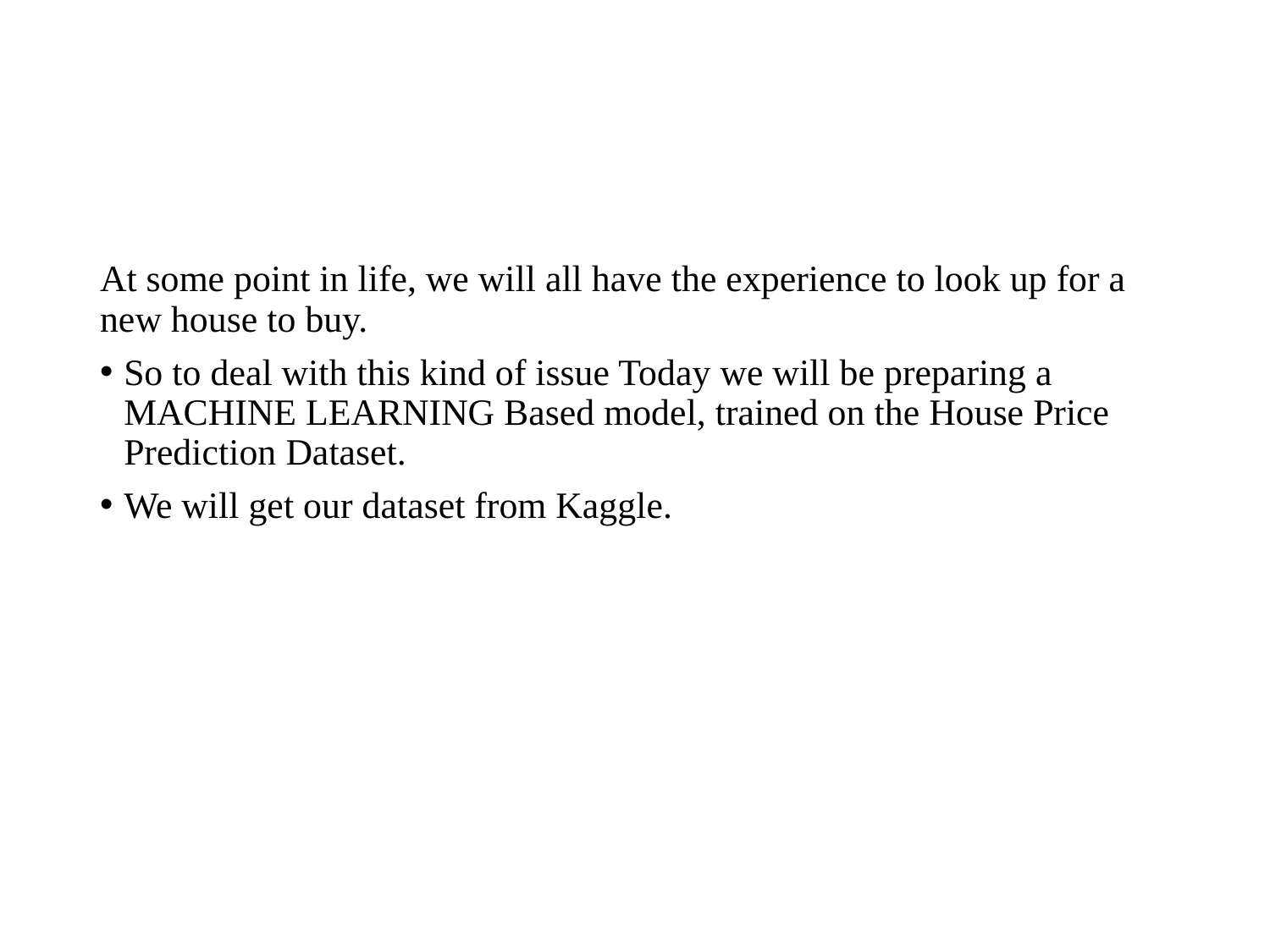

#
At some point in life, we will all have the experience to look up for a new house to buy.
So to deal with this kind of issue Today we will be preparing a MACHINE LEARNING Based model, trained on the House Price Prediction Dataset.
We will get our dataset from Kaggle.